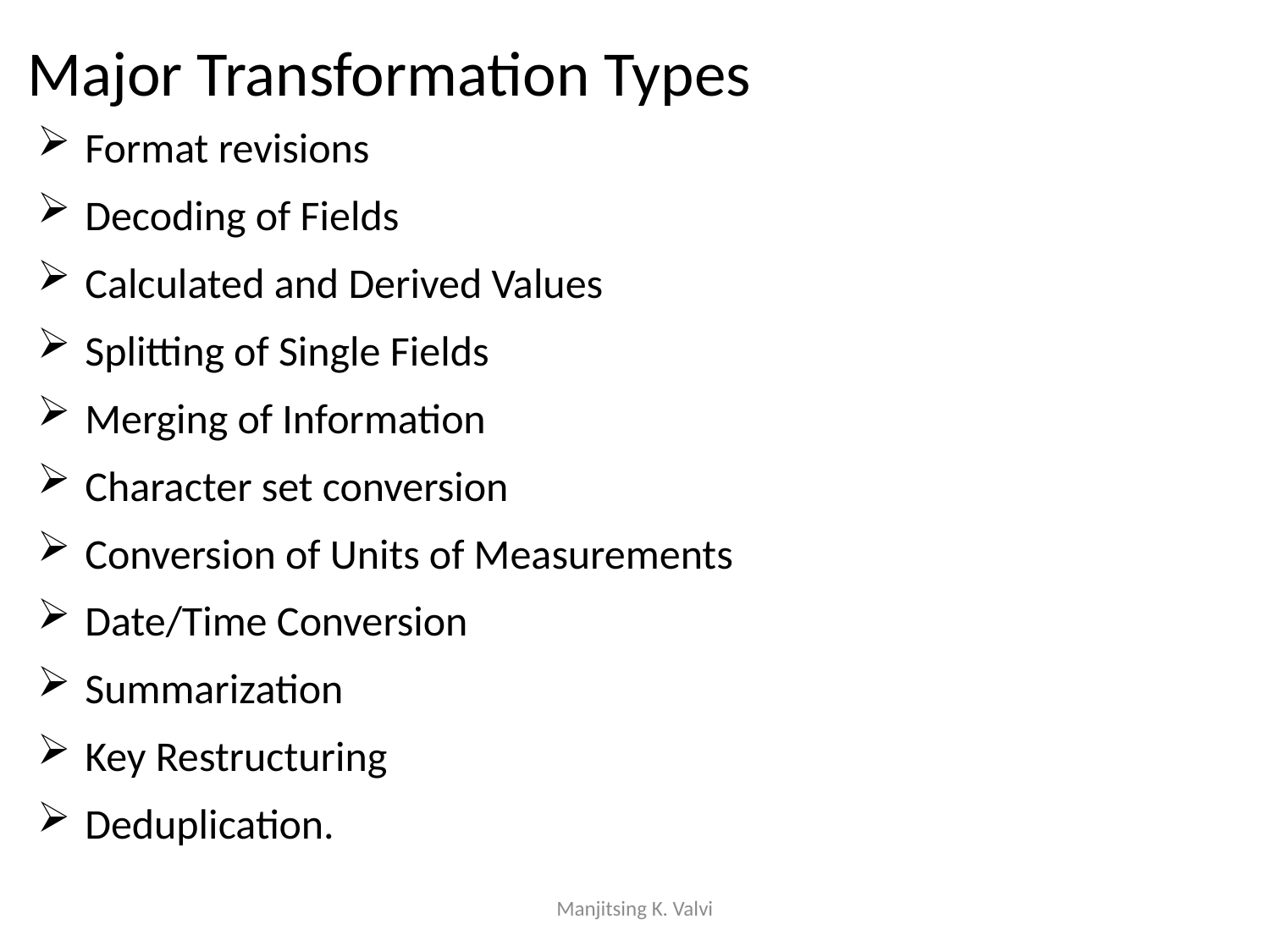

Major Transformation Types
Format revisions

Decoding of Fields

Calculated and Derived Values

Splitting of Single Fields

Merging of Information

Character set conversion

Conversion of Units of Measurements

Date/Time Conversion

Summarization

Key Restructuring

Deduplication.
Manjitsing K. Valvi